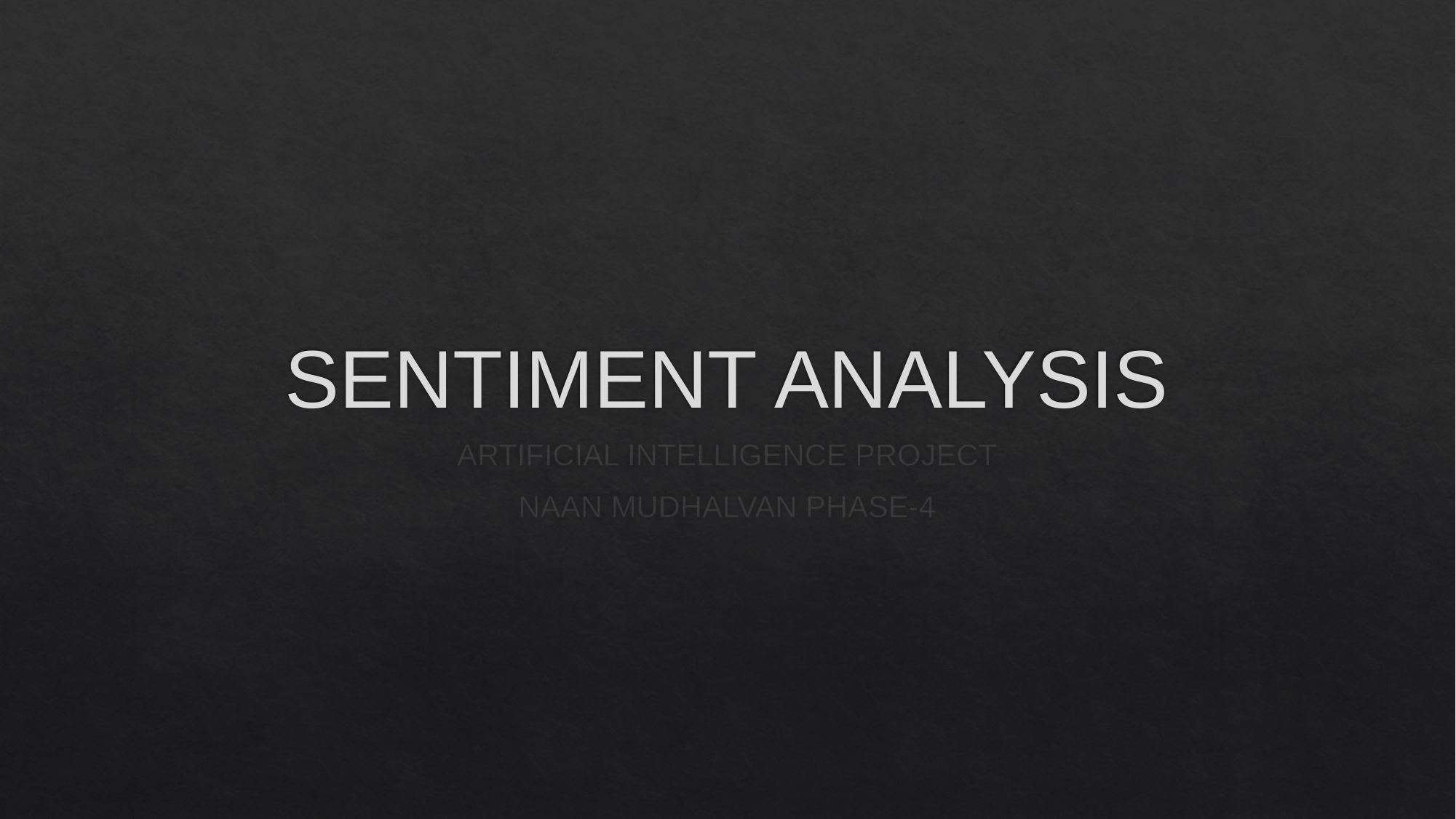

# SENTIMENT ANALYSIS
ARTIFICIAL INTELLIGENCE PROJECT
NAAN MUDHALVAN PHASE-4